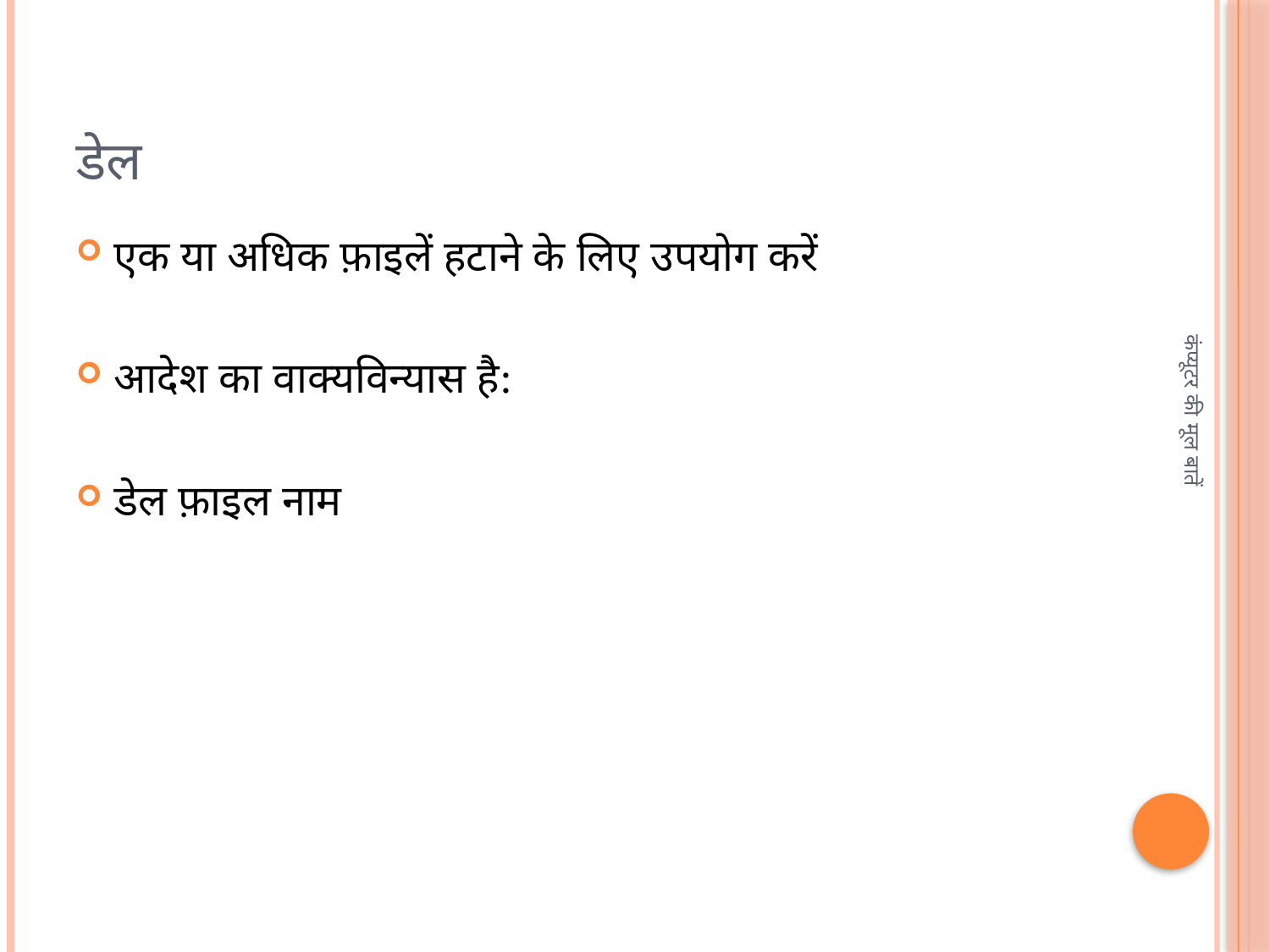

# डेल
एक या अधिक फ़ाइलें हटाने के लिए उपयोग करें

आदेश का वाक्यविन्यास है:

डेल फ़ाइल नाम
कंप्यूटर की मूल बातें
43